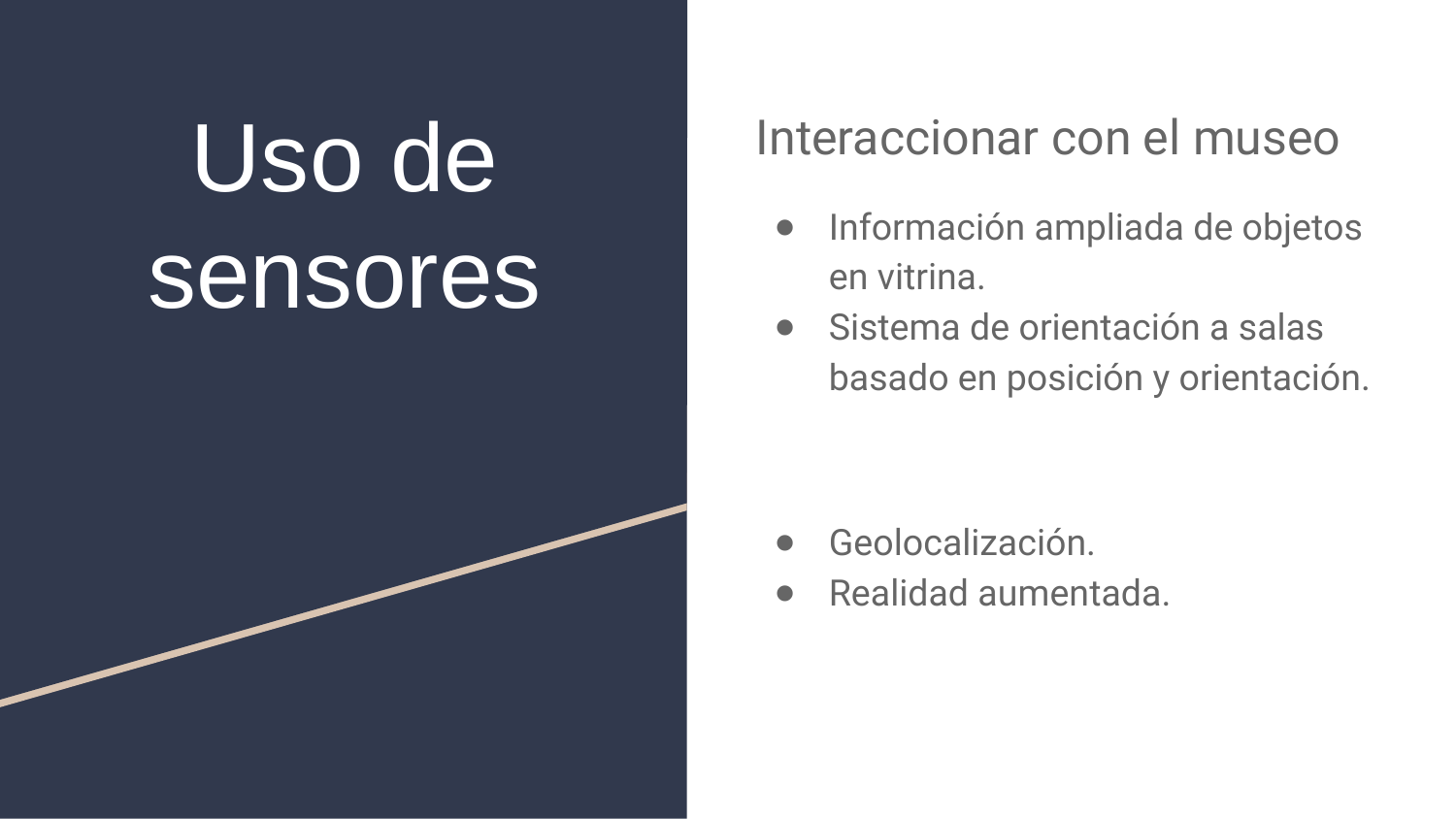

# Uso de sensores
Interaccionar con el museo
Información ampliada de objetos en vitrina.
Sistema de orientación a salas basado en posición y orientación.

Geolocalización.
Realidad aumentada.